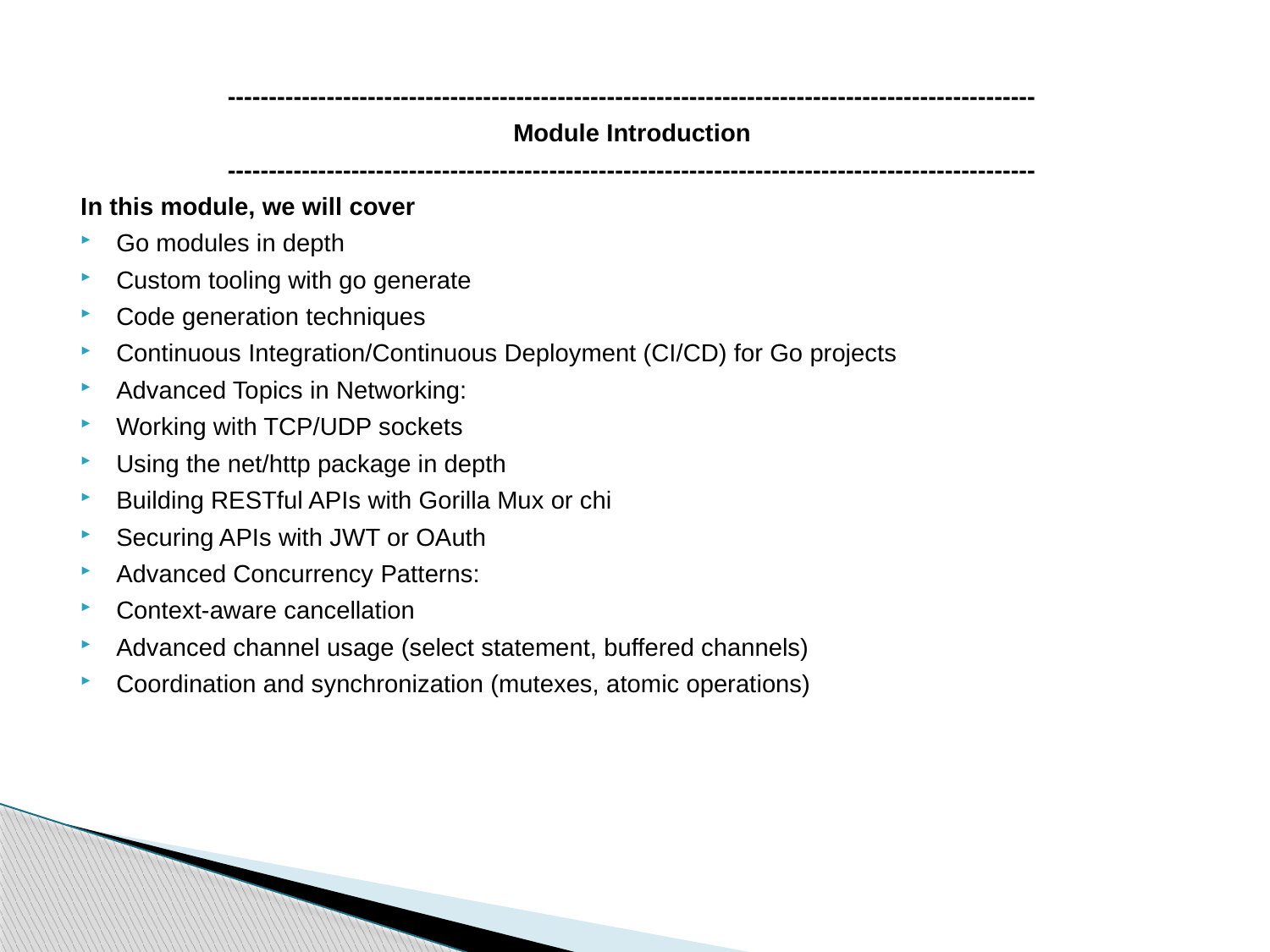

--------------------------------------------------------------------------------------------------
Module Introduction
--------------------------------------------------------------------------------------------------
In this module, we will cover
Go modules in depth
Custom tooling with go generate
Code generation techniques
Continuous Integration/Continuous Deployment (CI/CD) for Go projects
Advanced Topics in Networking:
Working with TCP/UDP sockets
Using the net/http package in depth
Building RESTful APIs with Gorilla Mux or chi
Securing APIs with JWT or OAuth
Advanced Concurrency Patterns:
Context-aware cancellation
Advanced channel usage (select statement, buffered channels)
Coordination and synchronization (mutexes, atomic operations)